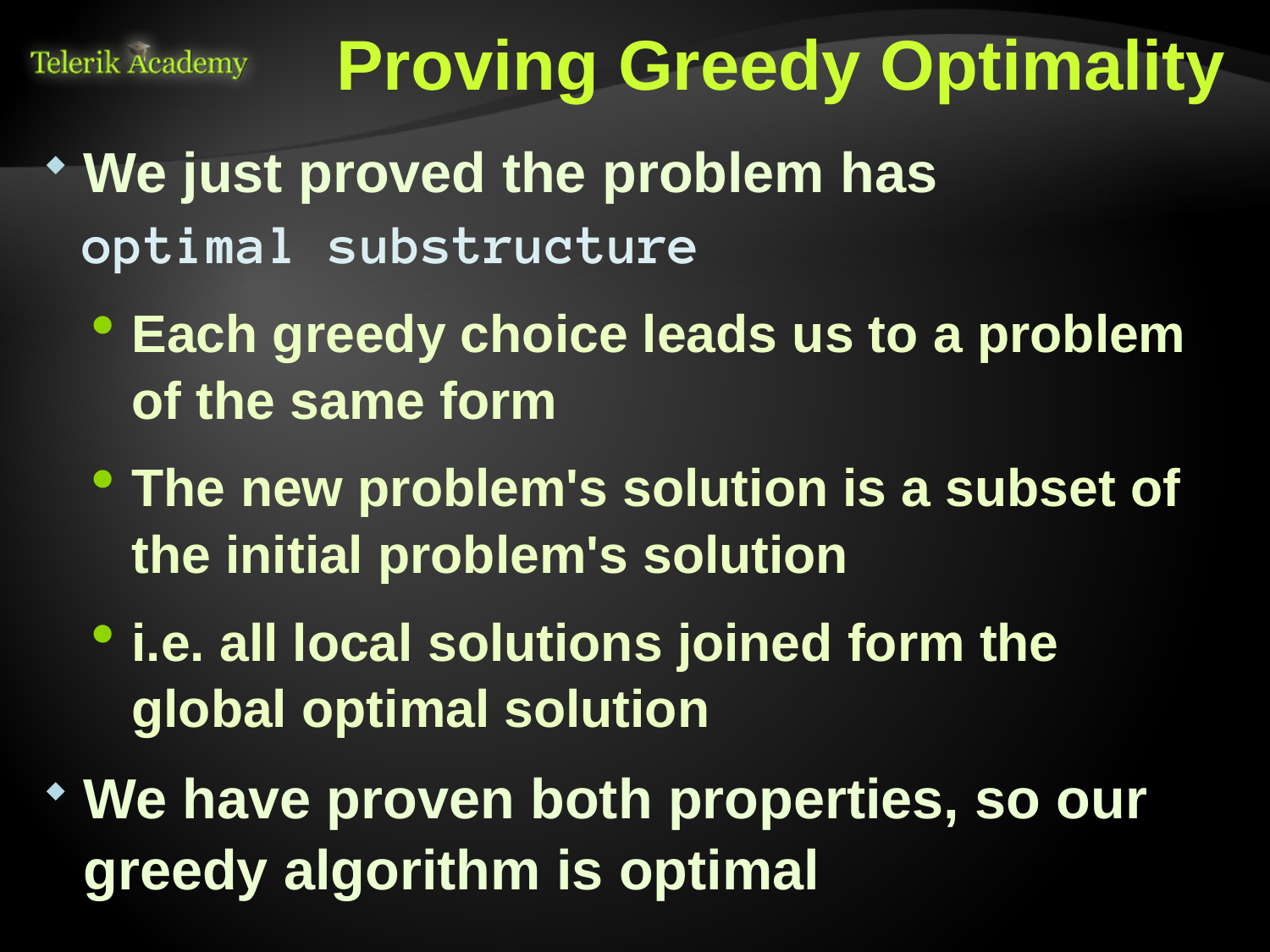

# Proving Greedy Optimality
We just proved the problem has
optimal substructure
Each greedy choice leads us to a problem of the same form
The new problem's solution is a subset of the initial problem's solution
i.e. all local solutions joined form the global optimal solution
We have proven both properties, so our greedy algorithm is optimal